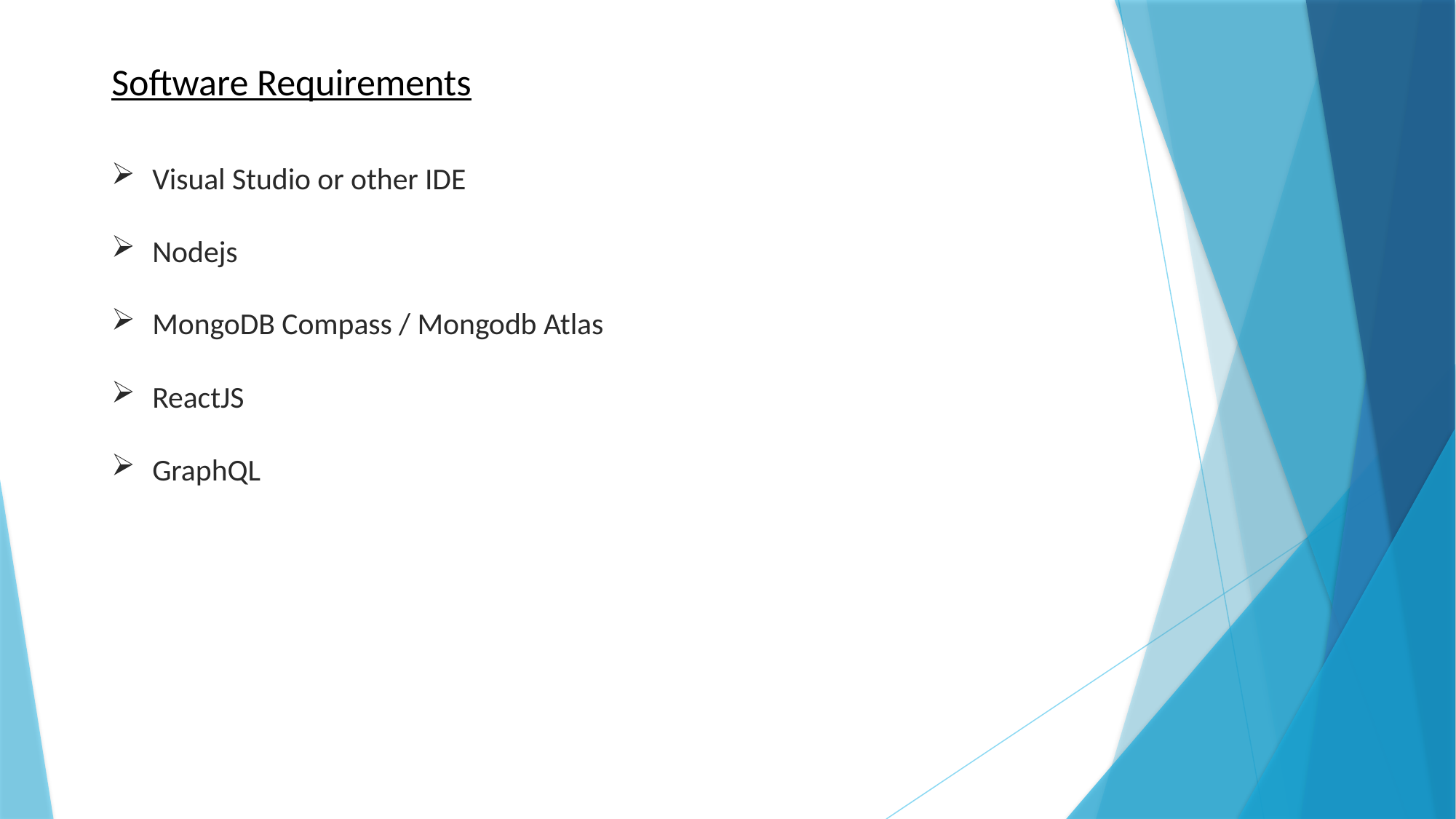

Software Requirements
Visual Studio or other IDE
Nodejs
MongoDB Compass / Mongodb Atlas
ReactJS
GraphQL